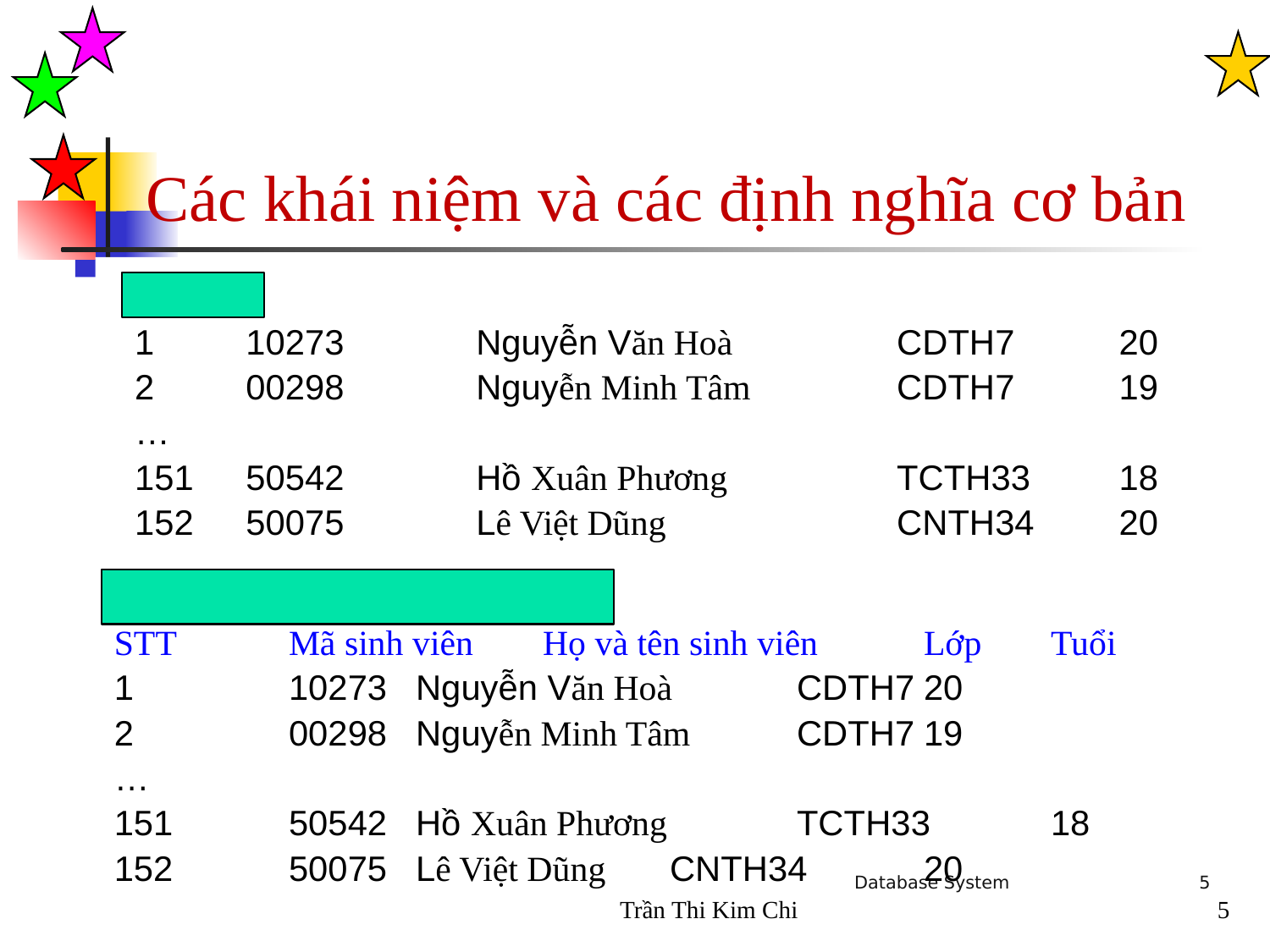

Các khái niệm và các định nghĩa cơ bản

Dữ liệu
1	10273	Nguyễn Văn Hoà	CDTH7	20
2	00298	Nguyễn Minh Tâm	CDTH7	19
…
151	50542	Hồ Xuân Phương 	TCTH33	18
152	50075	Lê Việt Dũng	CNTH34	20

Thông tin: dữ liệu trong ngữ cảnh
STT	Mã sinh viên	Họ và tên sinh viên	Lớp	Tuổi
1		10273	Nguyễn Văn Hoà	CDTH7	20
2		00298	Nguyễn Minh Tâm	CDTH7	19
…
151	50542	Hồ Xuân Phương 	TCTH33	18
152	50075	Lê Việt Dũng	CNTH34	20

Database System
5
Trần Thi Kim Chi
5